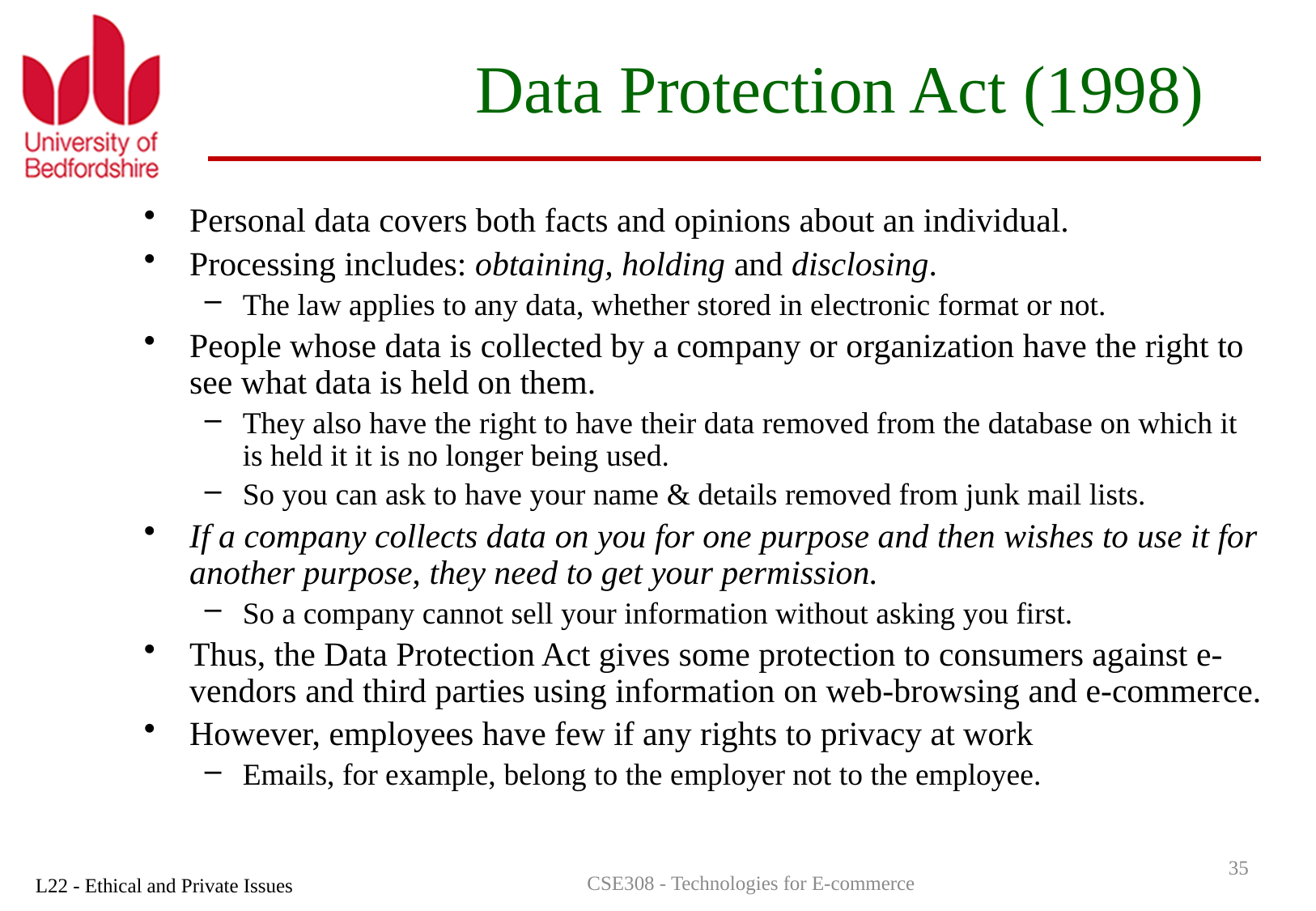

# Data Protection Act (1998)
Personal data covers both facts and opinions about an individual.
Processing includes: obtaining, holding and disclosing.
The law applies to any data, whether stored in electronic format or not.
People whose data is collected by a company or organization have the right to see what data is held on them.
They also have the right to have their data removed from the database on which it is held it it is no longer being used.
So you can ask to have your name & details removed from junk mail lists.
If a company collects data on you for one purpose and then wishes to use it for another purpose, they need to get your permission.
So a company cannot sell your information without asking you first.
Thus, the Data Protection Act gives some protection to consumers against e-vendors and third parties using information on web-browsing and e-commerce.
However, employees have few if any rights to privacy at work
Emails, for example, belong to the employer not to the employee.
35
CSE308 - Technologies for E-commerce
L22 - Ethical and Private Issues